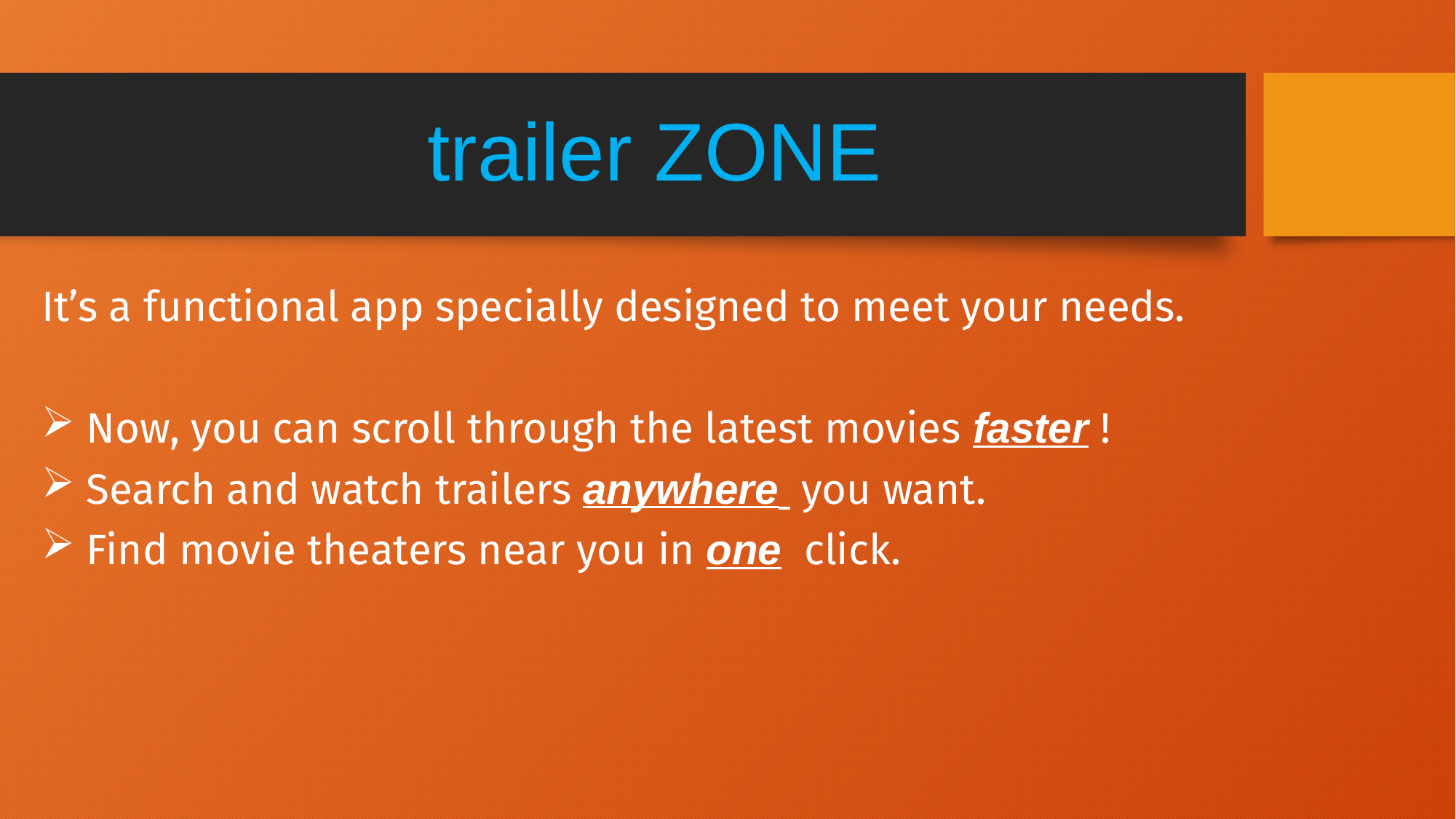

# trailer ZONE
It’s a functional app specially designed to meet your needs.

 Now, you can scroll through the latest movies faster !
 Search and watch trailers anywhere  you want.
 Find movie theaters near you in one  click.